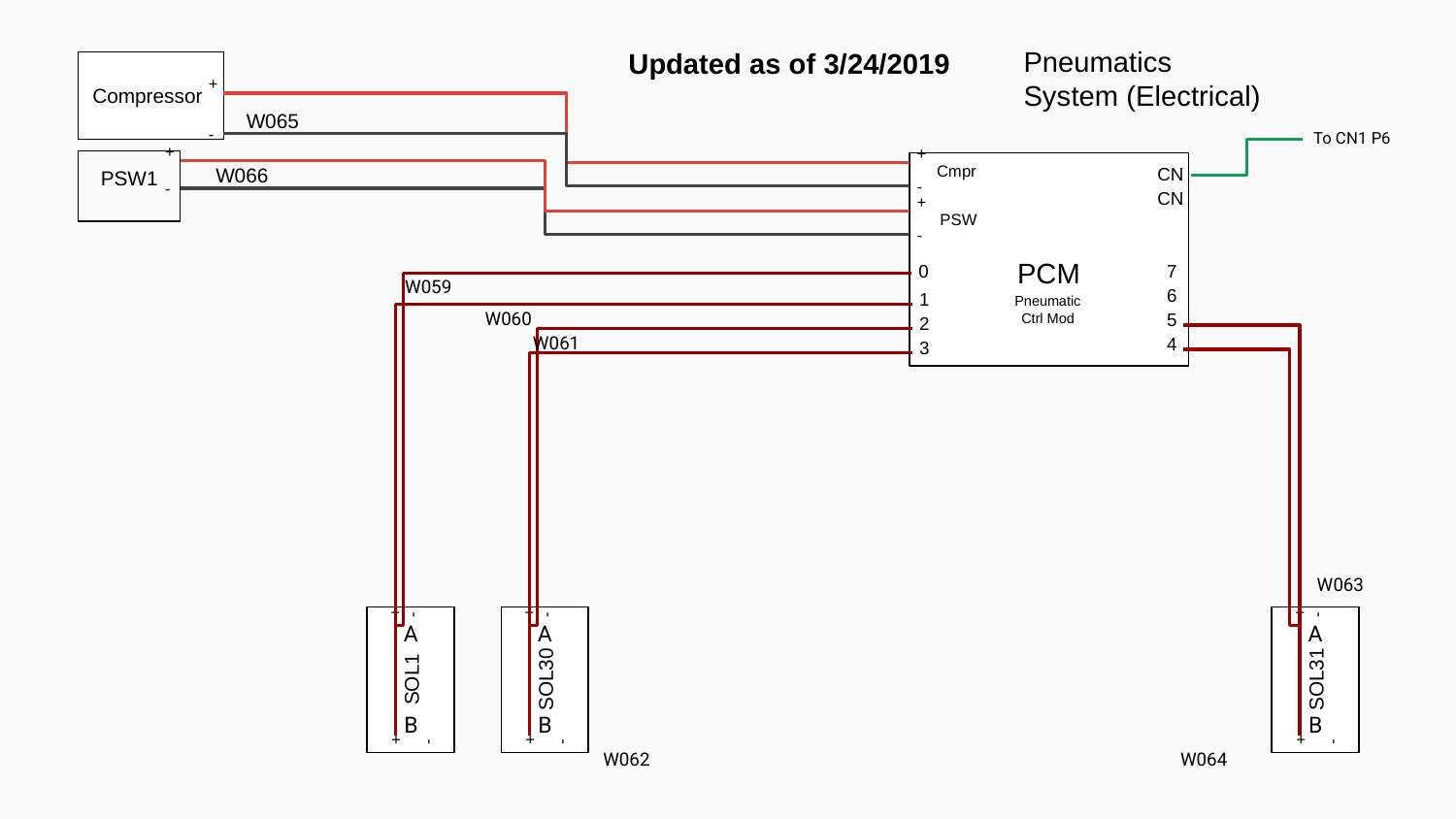

Pneumatics System (Electrical)
Updated as of 3/24/2019
Compressor
+
-
W065
To CN1 P6
+
-
W066
PSW1
+

 Cmpr
CN
-
CN
+
PSW

-
PCM
7
0
W059
Pneumatic Ctrl Mod

6
1
W060

5
2
W061

4
3
W063

A
A
A
SOL1
+
+
-
-
SOL30
+
+
-
-
SOL31
+
+
-
-
B
B
B
W062
W064